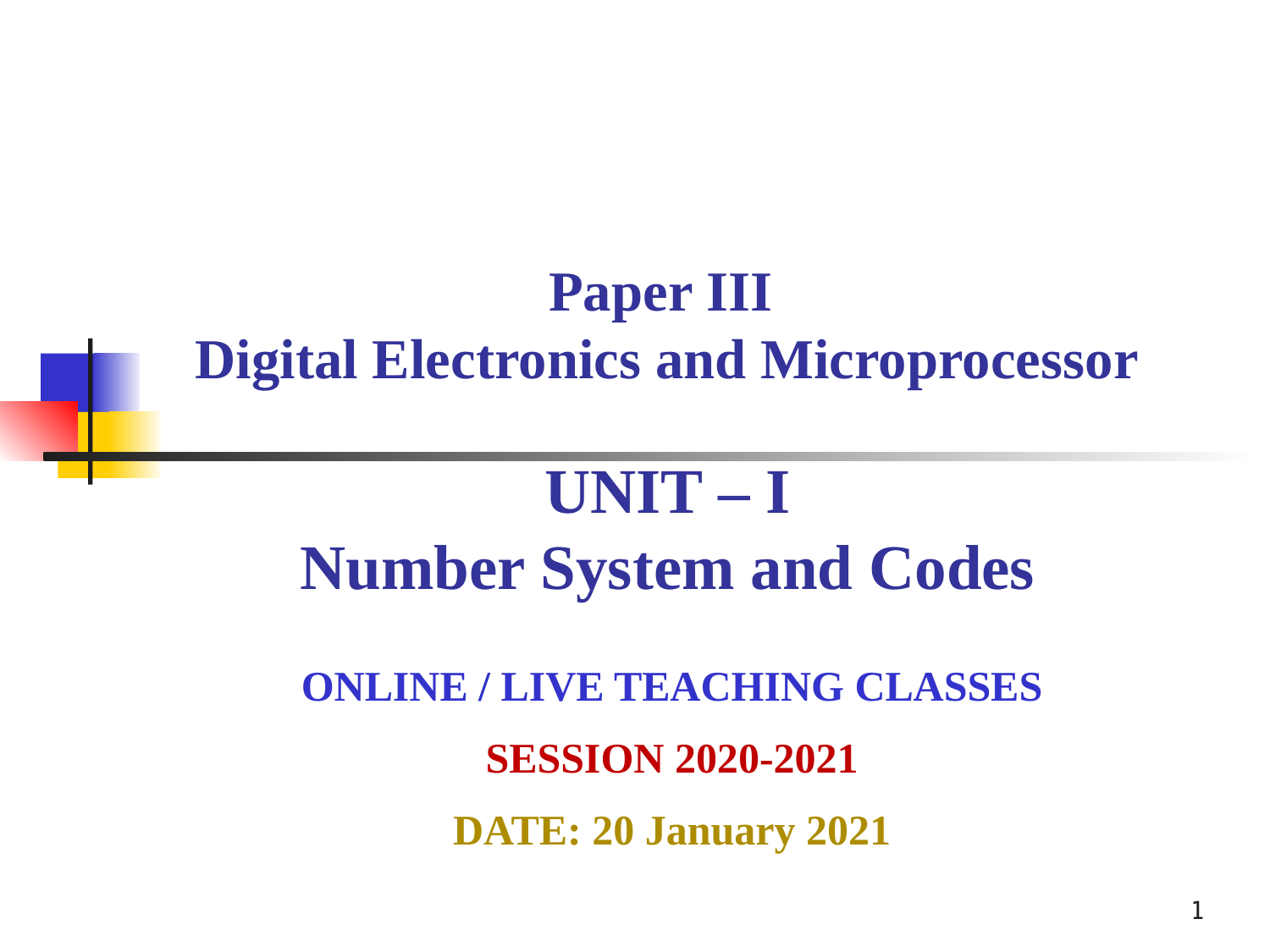

# Paper III Digital Electronics and Microprocessor UNIT – I Number System and Codes
ONLINE / LIVE TEACHING CLASSES
SESSION 2020-2021
DATE: 20 January 2021

1